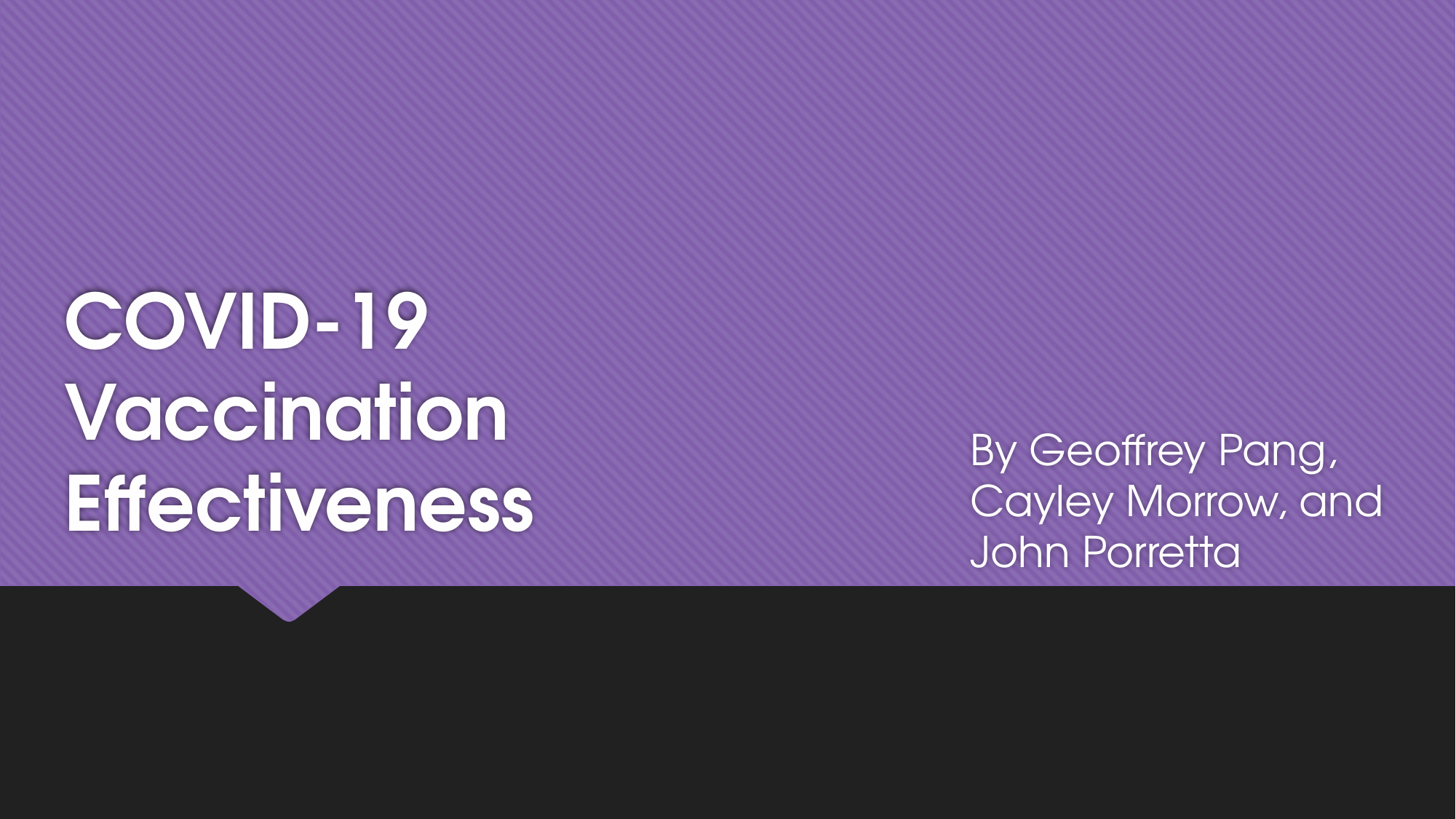

# COVID-19 Vaccination Effectiveness
By Geoffrey Pang, Cayley Morrow, and John Porretta